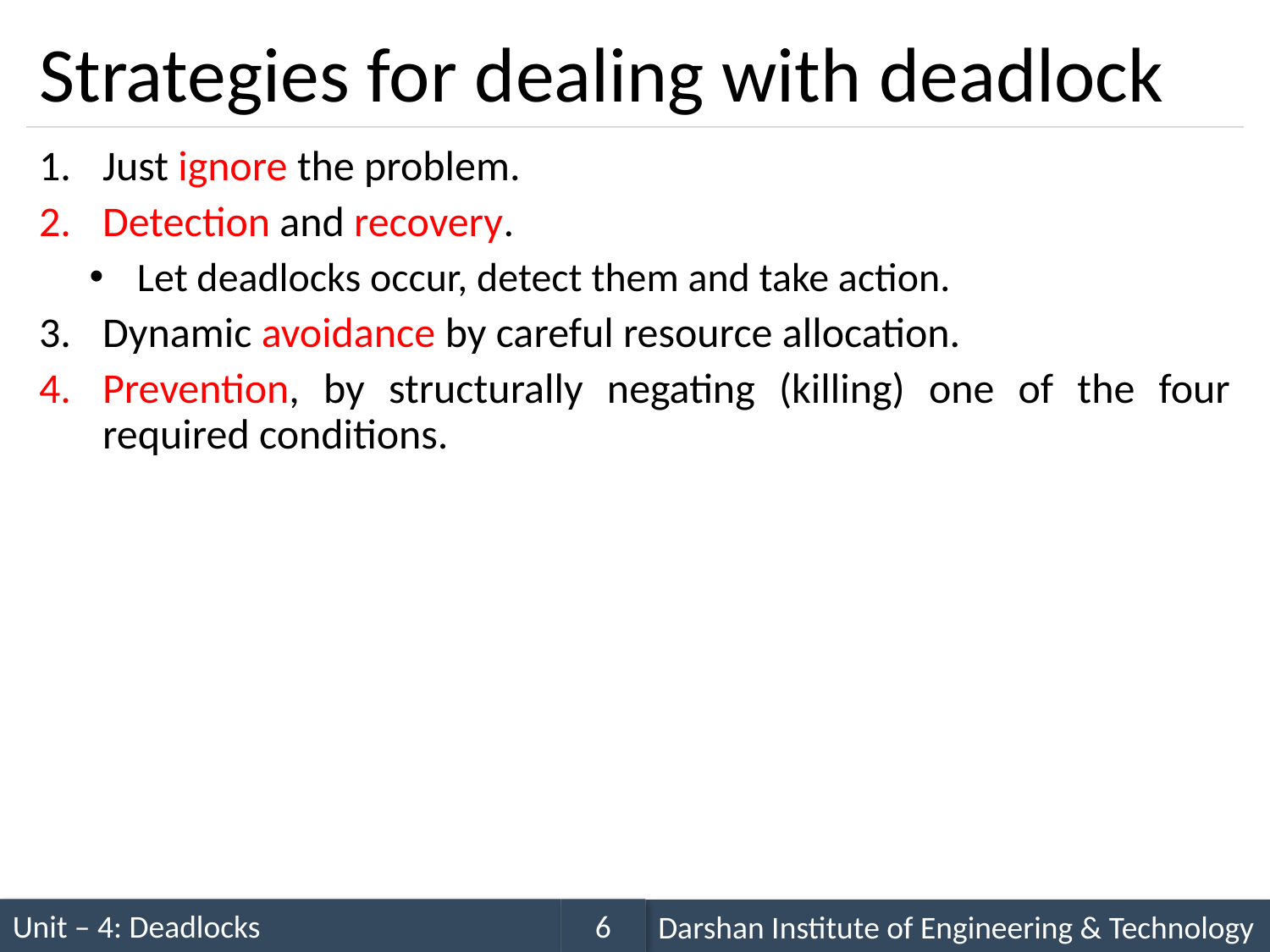

# Strategies for dealing with deadlock
Just ignore the problem.
Detection and recovery.
Let deadlocks occur, detect them and take action.
Dynamic avoidance by careful resource allocation.
Prevention, by structurally negating (killing) one of the four required conditions.